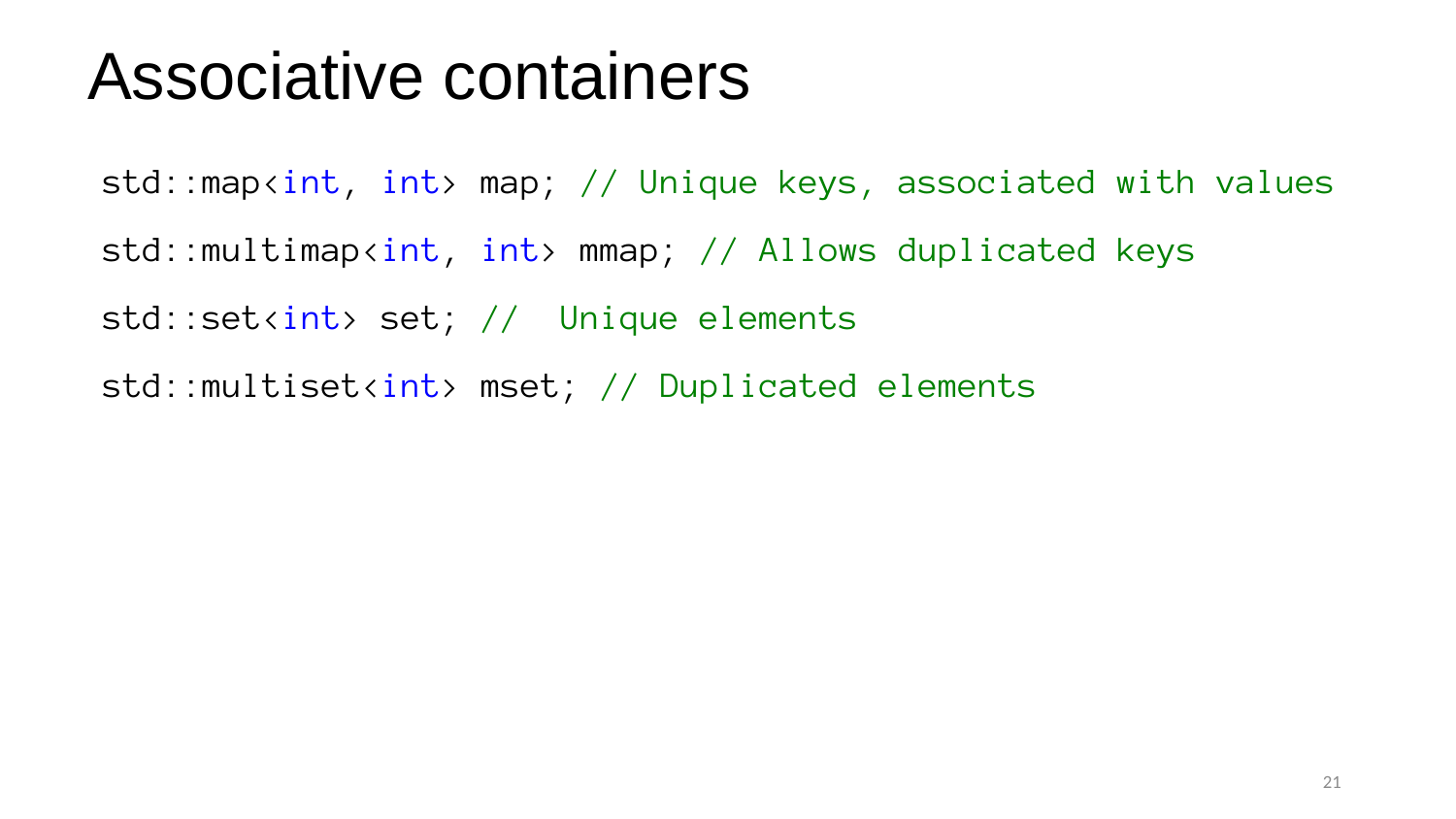

# Associative containers
std::map<int, int> map; // Unique keys, associated with values
std::multimap<int, int> mmap; // Allows duplicated keys
std::set<int> set; //  Unique elements
std::multiset<int> mset; // Duplicated elements

21